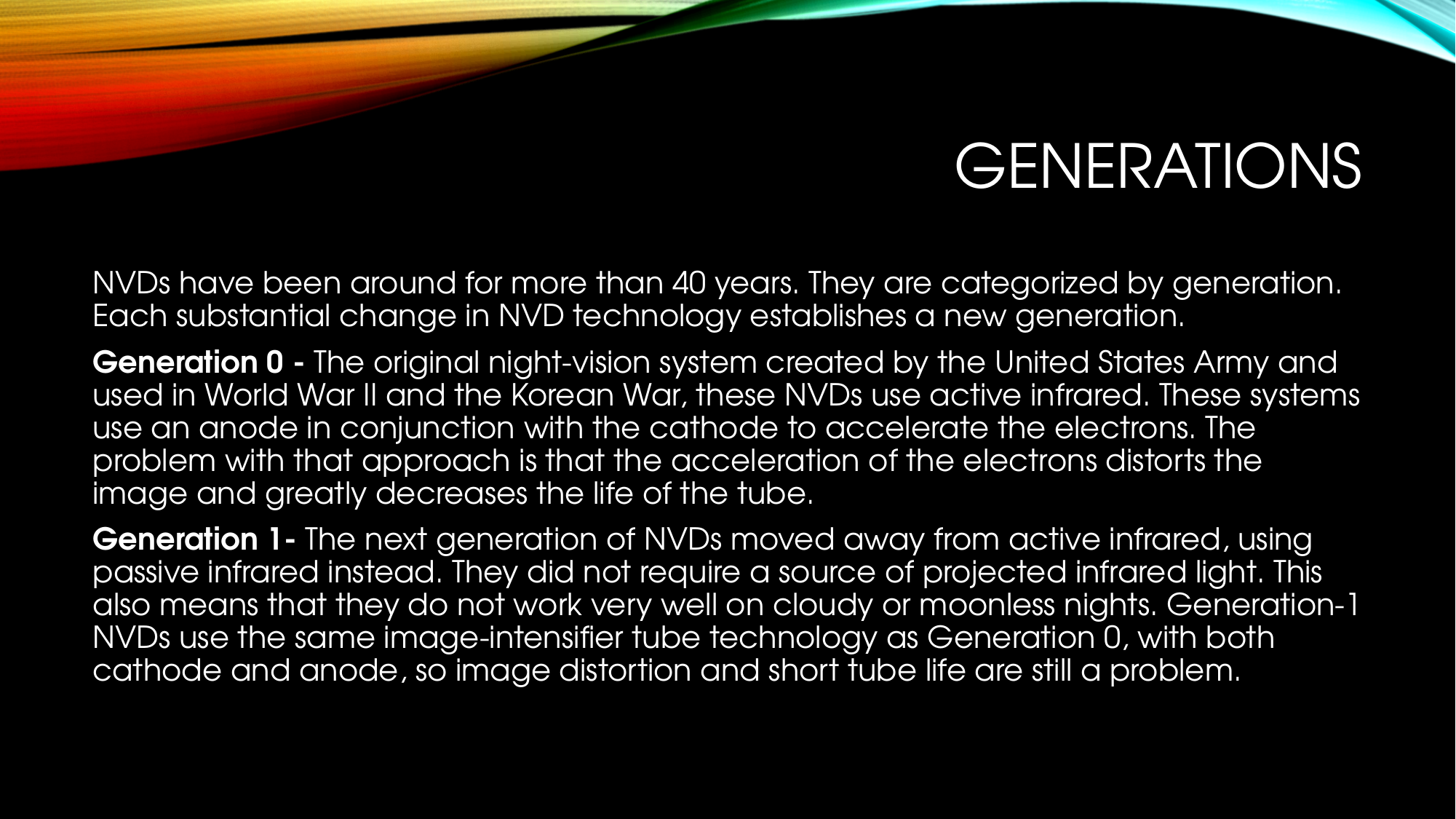

# generatıons
NVDs have been around for more than 40 years. They are categorized by generation. Each substantial change in NVD technology establishes a new generation.
Generation 0 - The original night-vision system created by the United States Army and used in World War II and the Korean War, these NVDs use active infrared. These systems use an anode in conjunction with the cathode to accelerate the electrons. The problem with that approach is that the acceleration of the electrons distorts the image and greatly decreases the life of the tube.
Generation 1- The next generation of NVDs moved away from active infrared, using passive infrared instead. They did not require a source of projected infrared light. This also means that they do not work very well on cloudy or moonless nights. Generation-1 NVDs use the same image-intensifier tube technology as Generation 0, with both cathode and anode, so image distortion and short tube life are still a problem.